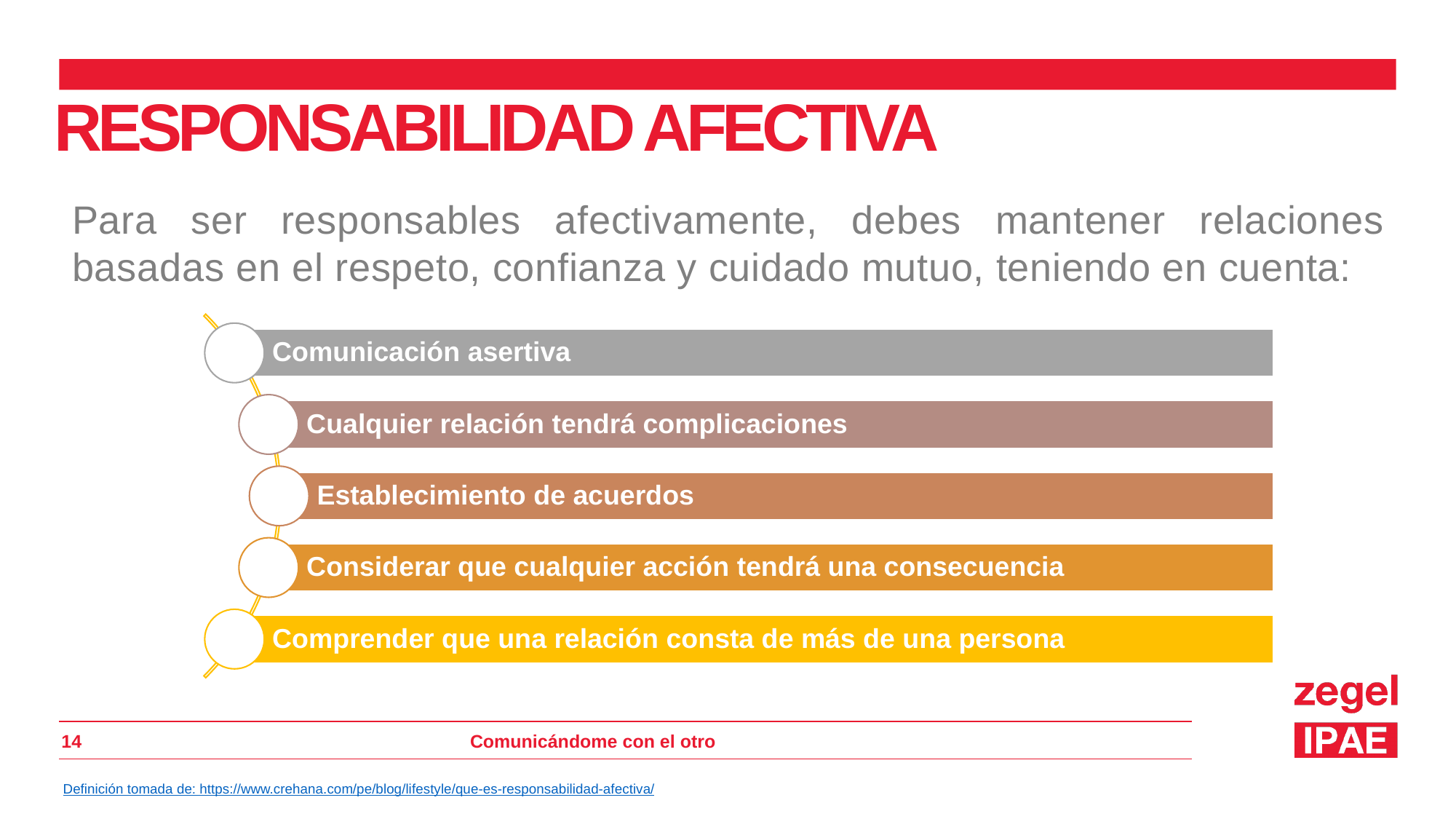

RESPONSABILIDAD AFECTIVA

Para ser responsables afectivamente, debes mantener relaciones basadas en el respeto, confianza y cuidado mutuo, teniendo en cuenta:
Comunicación asertiva
Cualquier relación tendrá complicaciones
Establecimiento de acuerdos
Considerar que cualquier acción tendrá una consecuencia
Comprender que una relación consta de más de una persona
14
Comunicándome con el otro
Definición tomada de: https://www.crehana.com/pe/blog/lifestyle/que-es-responsabilidad-afectiva/